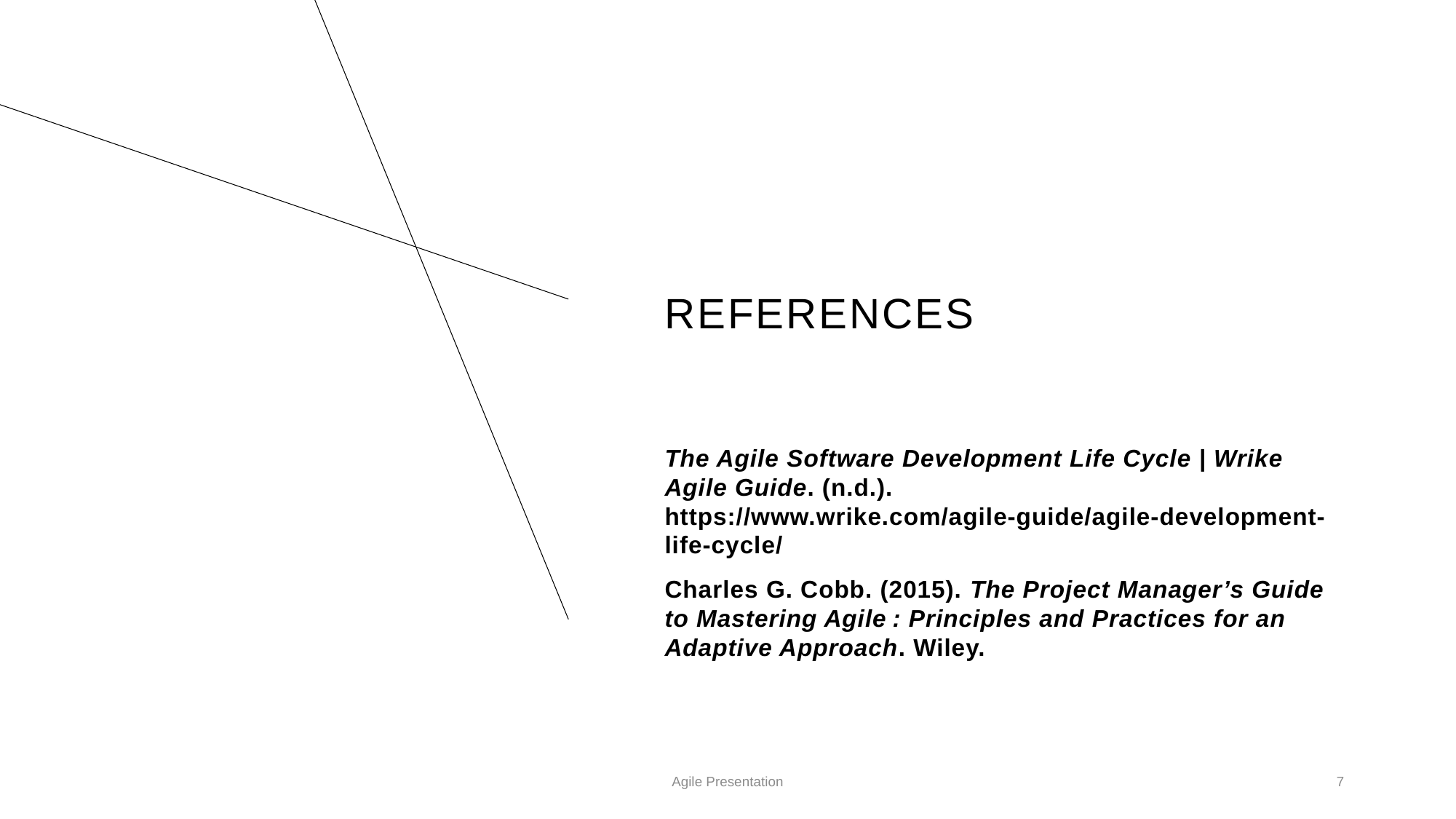

# References
The Agile Software Development Life Cycle | Wrike Agile Guide. (n.d.). https://www.wrike.com/agile-guide/agile-development-life-cycle/
Charles G. Cobb. (2015). The Project Manager’s Guide to Mastering Agile : Principles and Practices for an Adaptive Approach. Wiley.
Agile Presentation
7